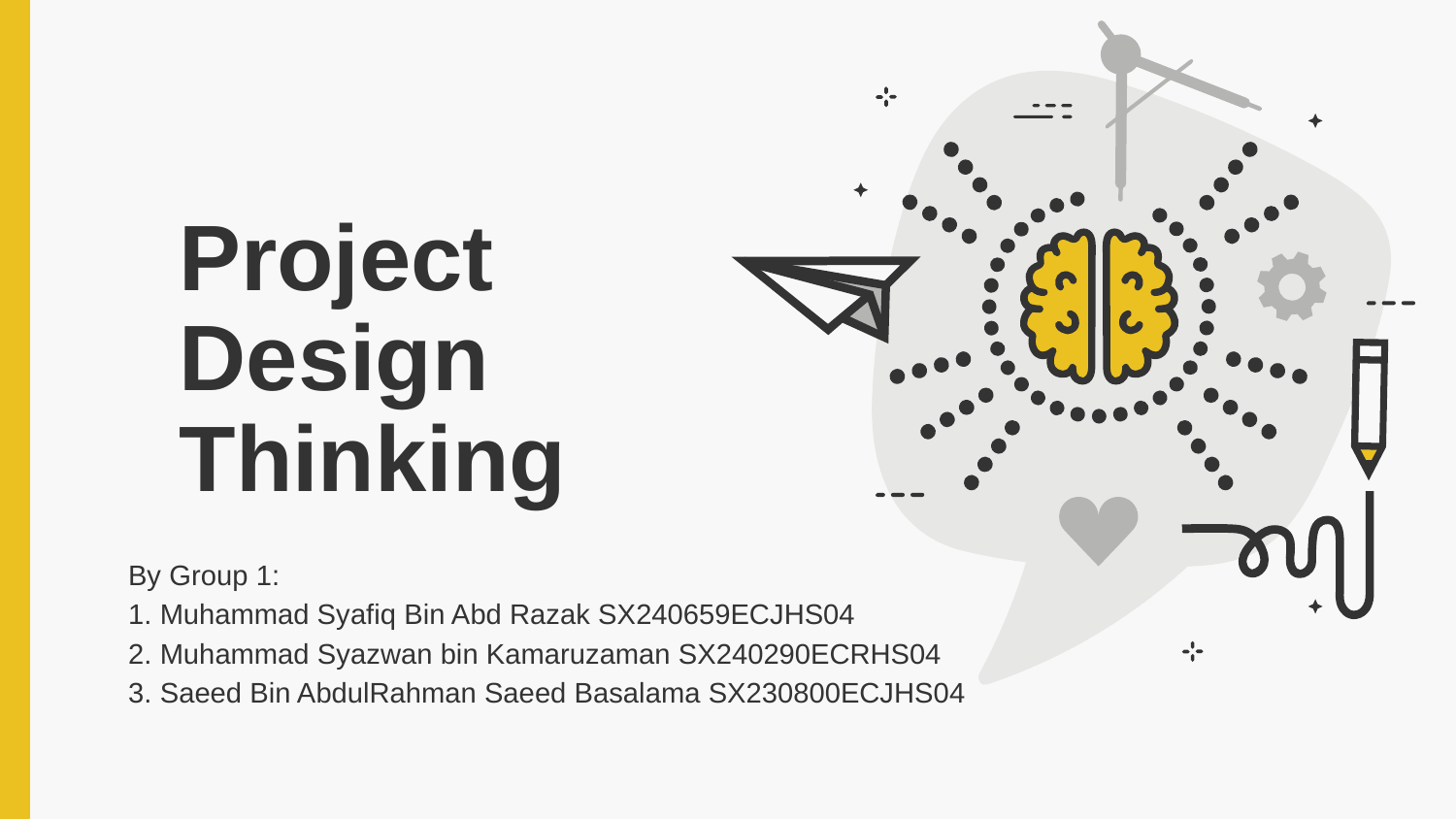

# Project Design Thinking

By Group 1:
1. Muhammad Syafiq Bin Abd Razak SX240659ECJHS04
2. Muhammad Syazwan bin Kamaruzaman SX240290ECRHS04
3. Saeed Bin AbdulRahman Saeed Basalama SX230800ECJHS04